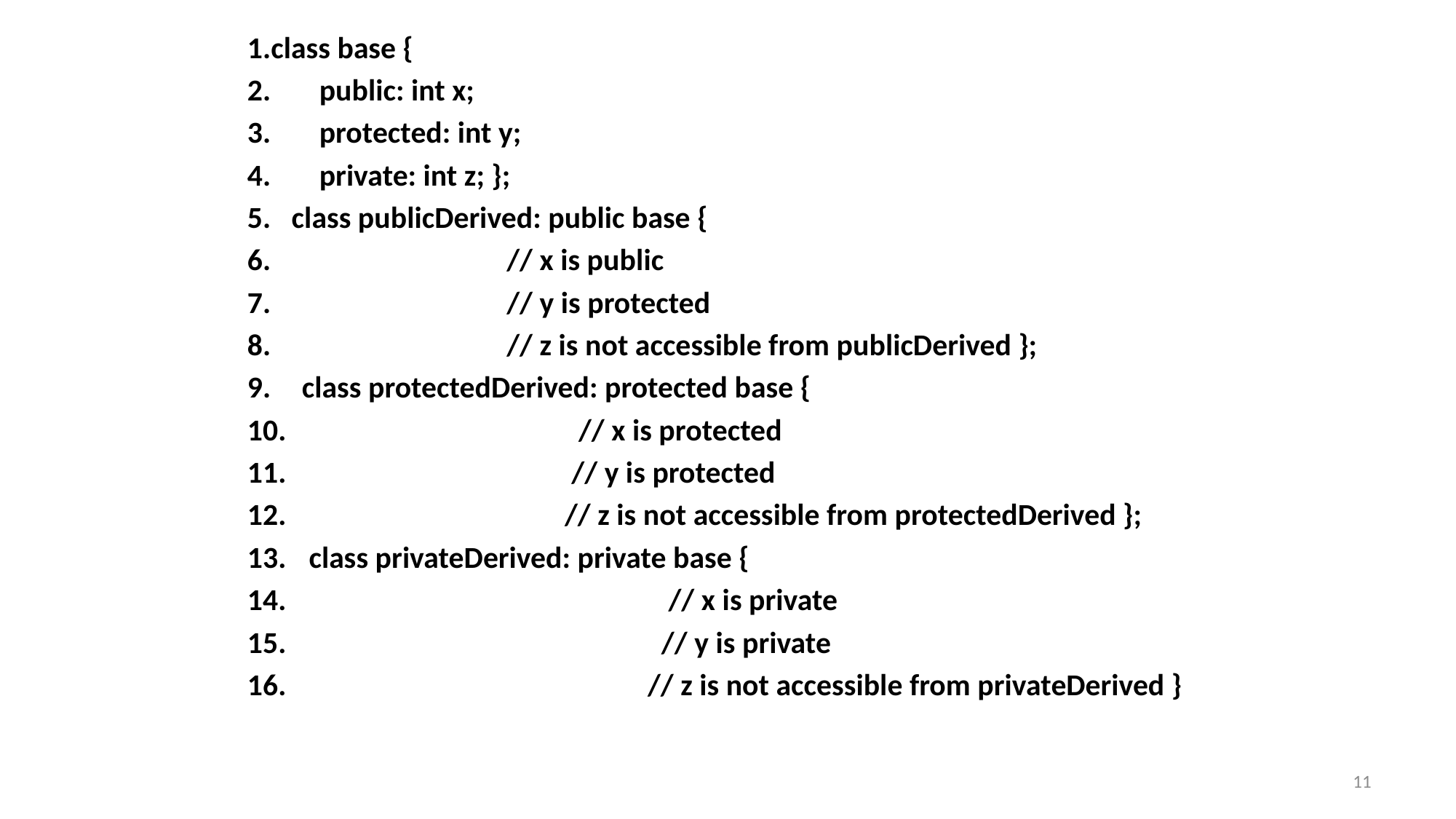

1.class base {
2.       public: int x;
3.       protected: int y;
4.       private: int z; };
5.   class publicDerived: public base {
6. 			// x is public
7. 			// y is protected
8. 			// z is not accessible from publicDerived };
class protectedDerived: protected base {
                                        // x is protected
                                       // y is protected
                                      // z is not accessible from protectedDerived };
 class privateDerived: private base {
                                                     // x is private
                                                    // y is private
                                                  // z is not accessible from privateDerived }
11